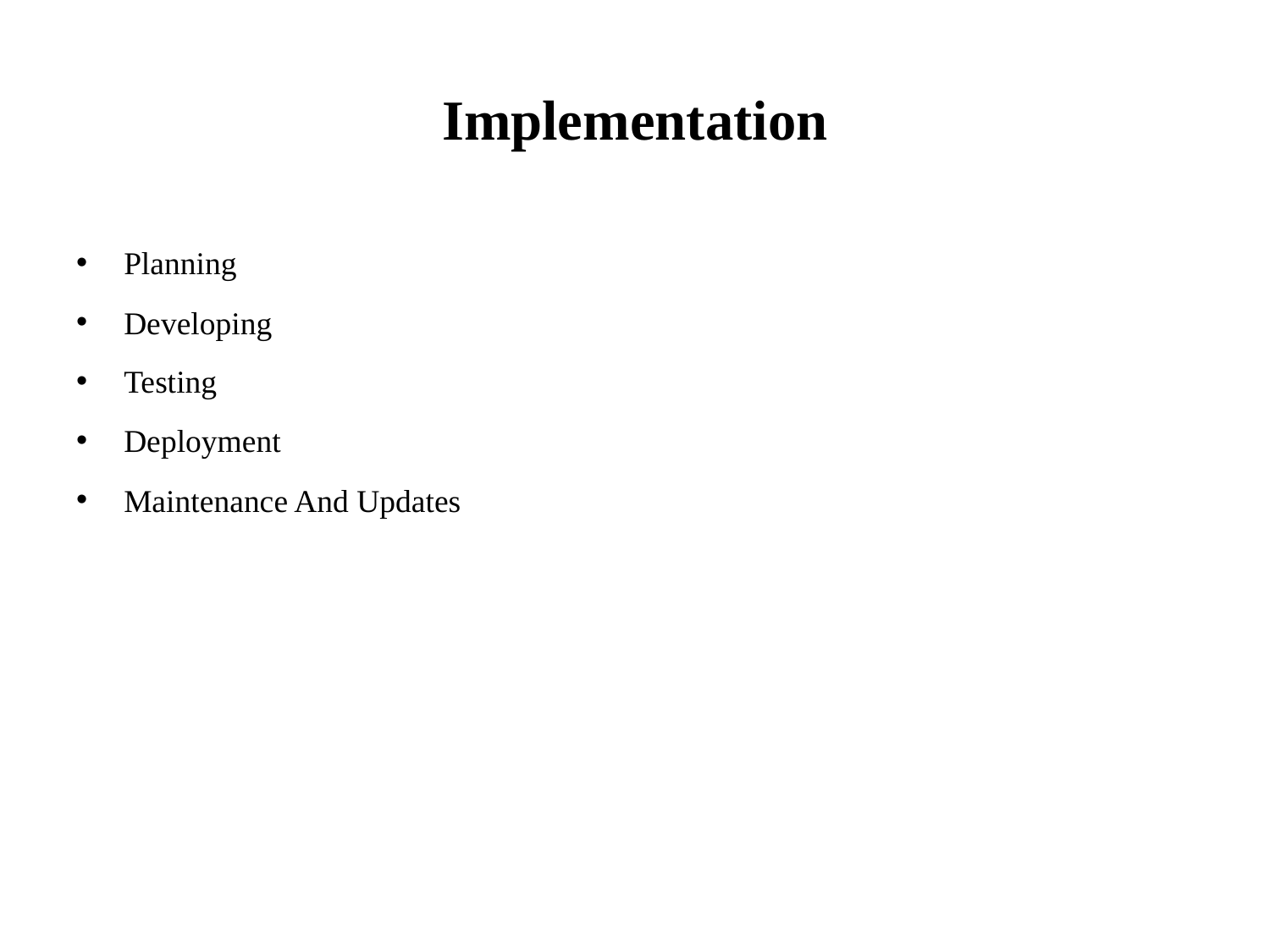

# Implementation
Planning
Developing
Testing
Deployment
Maintenance And Updates